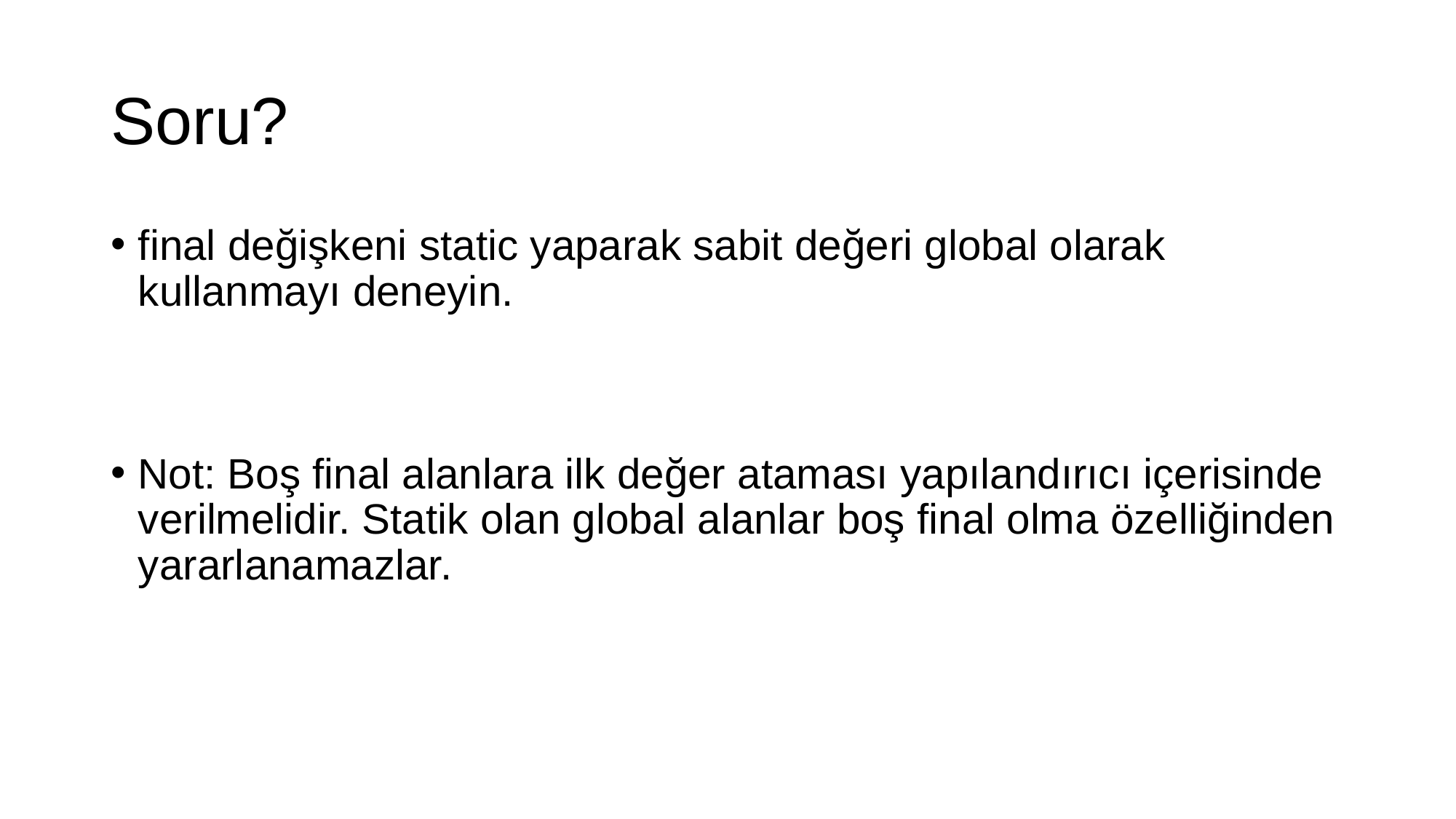

# Soru?
final değişkeni static yaparak sabit değeri global olarak kullanmayı deneyin.

Not: Boş final alanlara ilk değer ataması yapılandırıcı içerisinde verilmelidir. Statik olan global alanlar boş final olma özelliğinden yararlanamazlar.